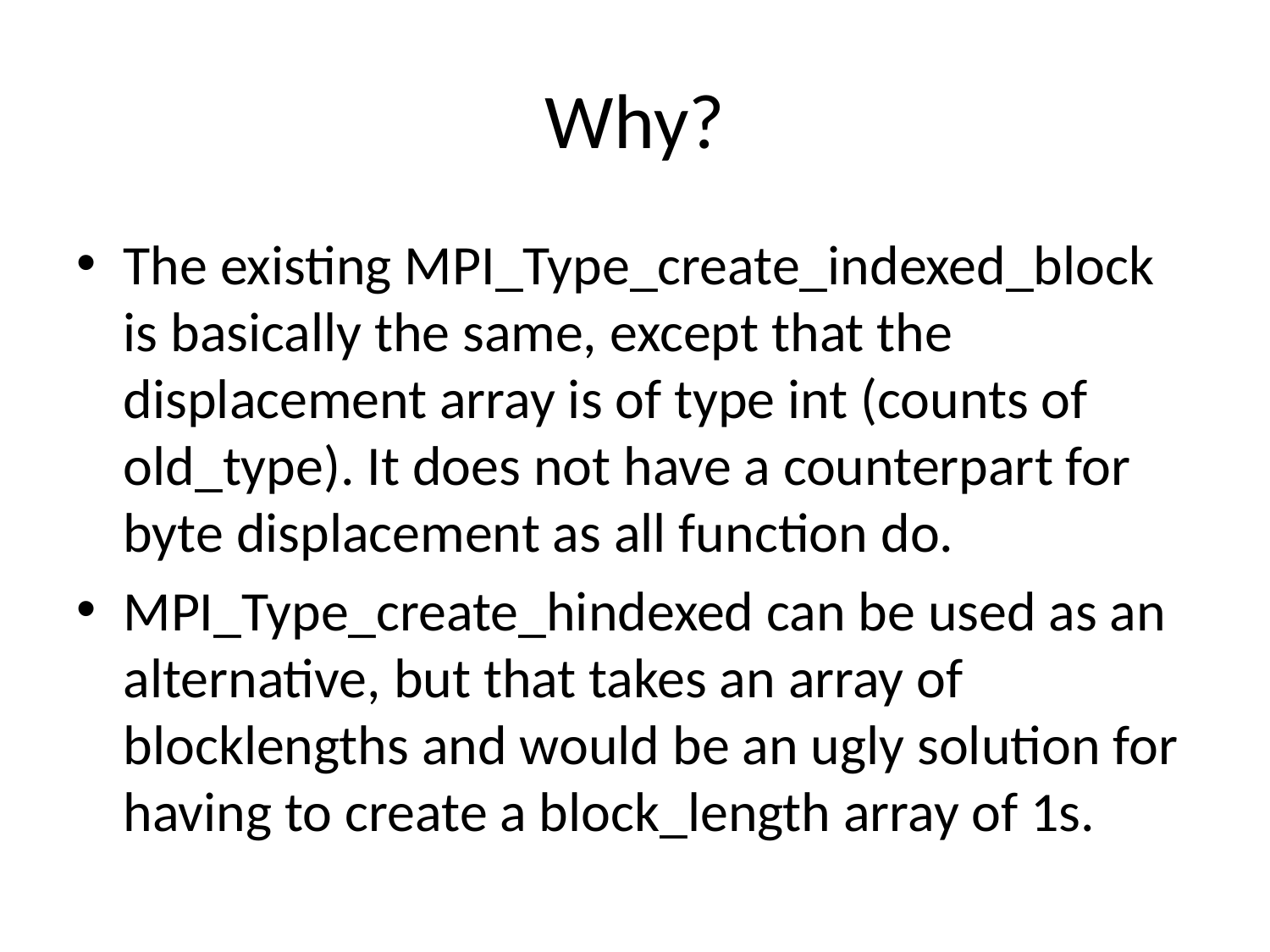

# Why?
The existing MPI_Type_create_indexed_block is basically the same, except that the displacement array is of type int (counts of old_type). It does not have a counterpart for byte displacement as all function do.
MPI_Type_create_hindexed can be used as an alternative, but that takes an array of blocklengths and would be an ugly solution for having to create a block_length array of 1s.